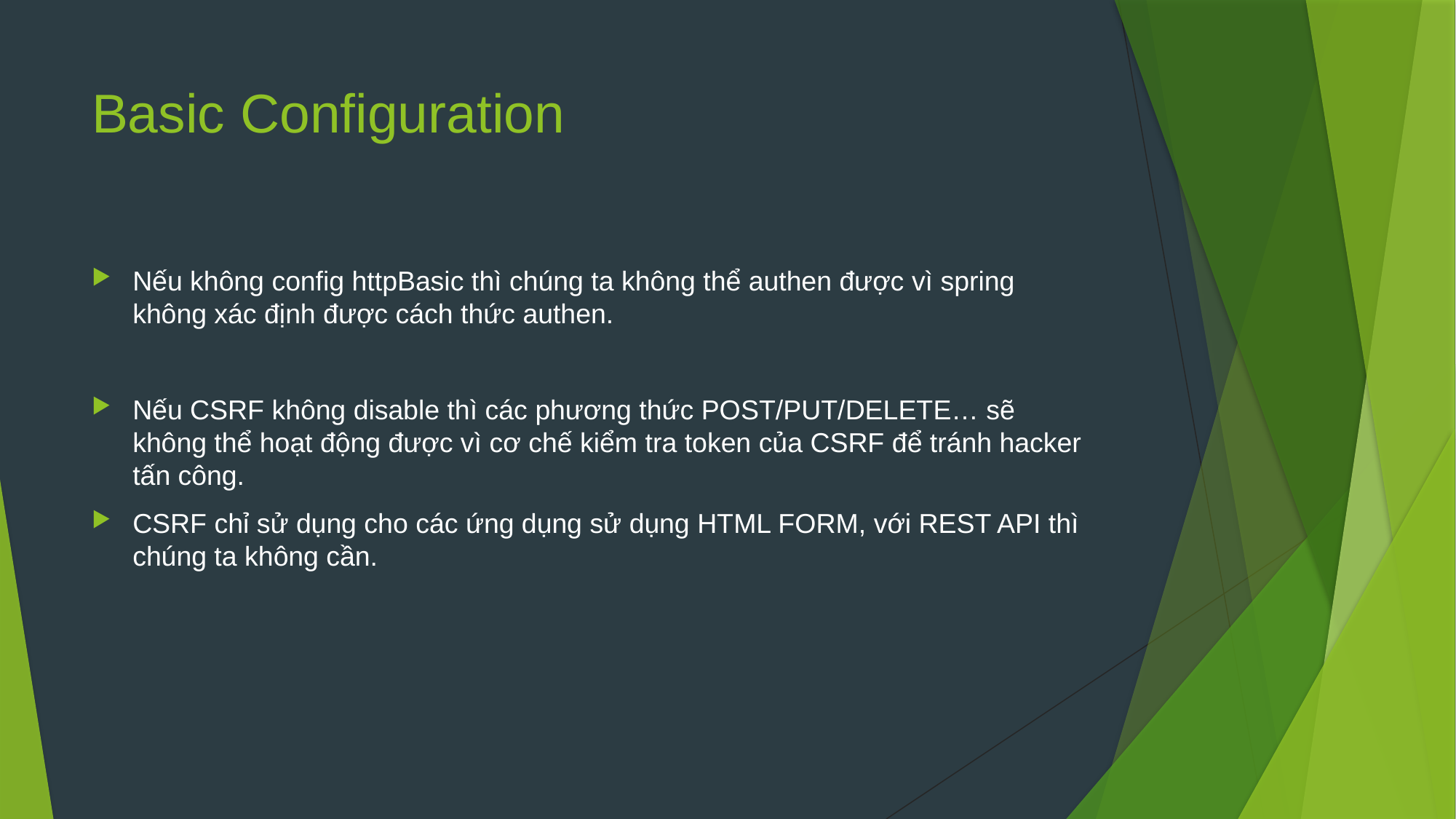

# Basic Configuration
Nếu không config httpBasic thì chúng ta không thể authen được vì spring không xác định được cách thức authen.

Nếu CSRF không disable thì các phương thức POST/PUT/DELETE… sẽ không thể hoạt động được vì cơ chế kiểm tra token của CSRF để tránh hacker tấn công.
CSRF chỉ sử dụng cho các ứng dụng sử dụng HTML FORM, với REST API thì chúng ta không cần.